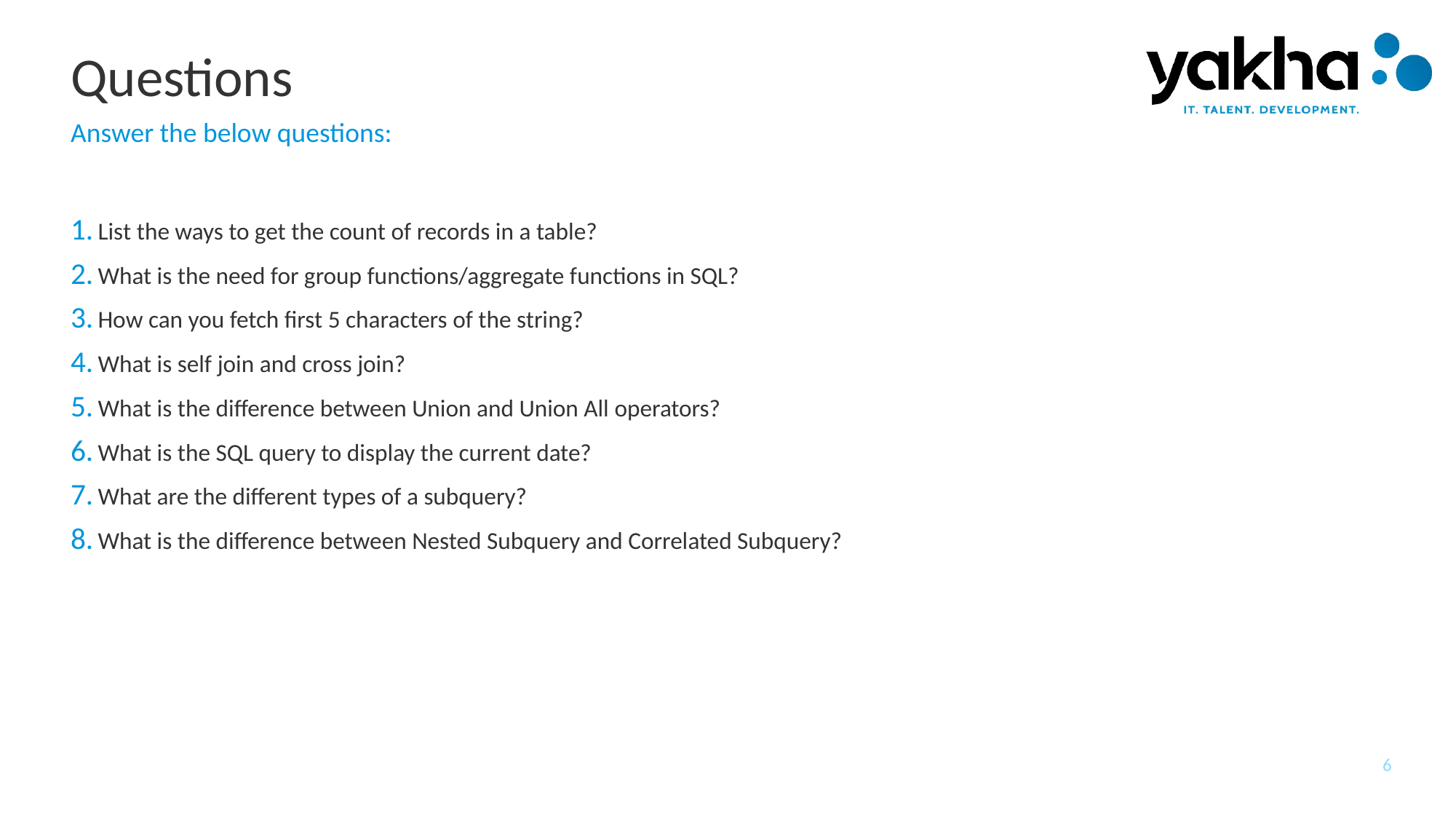

# Questions
Answer the below questions:
List the ways to get the count of records in a table?
What is the need for group functions/aggregate functions in SQL?
How can you fetch first 5 characters of the string?
What is self join and cross join?
What is the difference between Union and Union All operators?
What is the SQL query to display the current date?
What are the different types of a subquery?
What is the difference between Nested Subquery and Correlated Subquery?

6